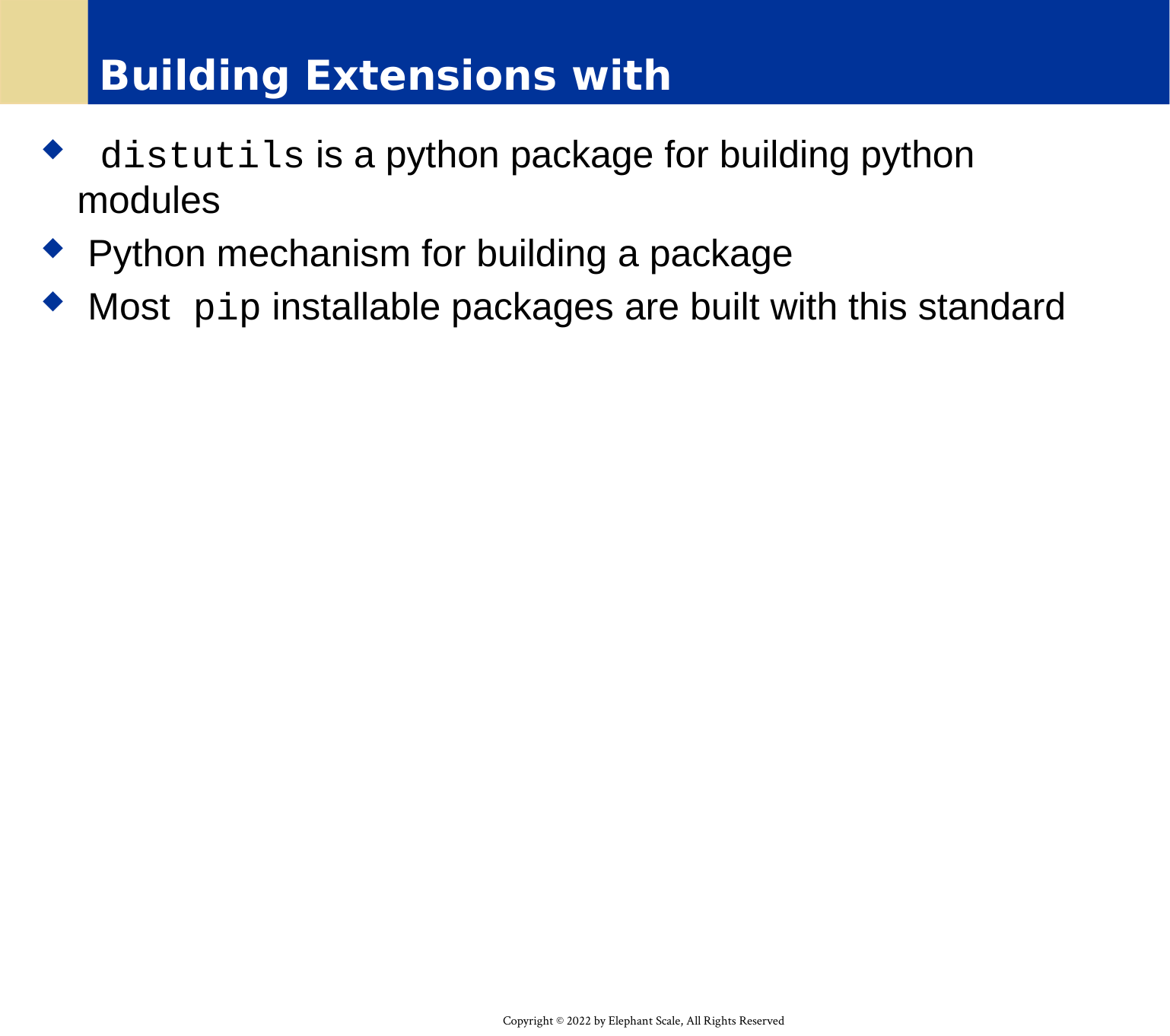

# Building Extensions with
 distutils is a python package for building python modules
 Python mechanism for building a package
 Most pip installable packages are built with this standard
Copyright © 2022 by Elephant Scale, All Rights Reserved